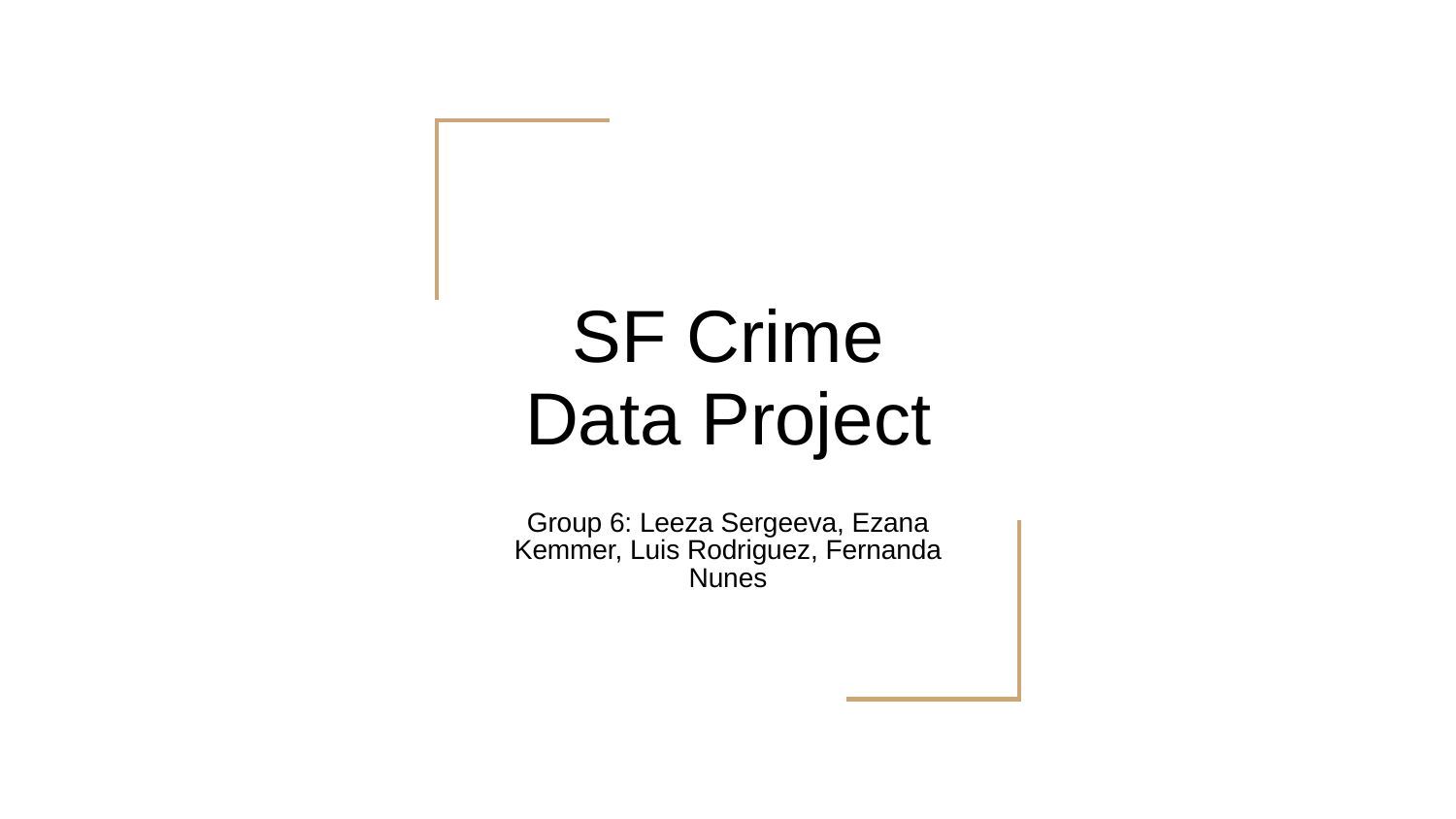

# SF Crime Data Project
Group 6: Leeza Sergeeva, Ezana Kemmer, Luis Rodriguez, Fernanda Nunes